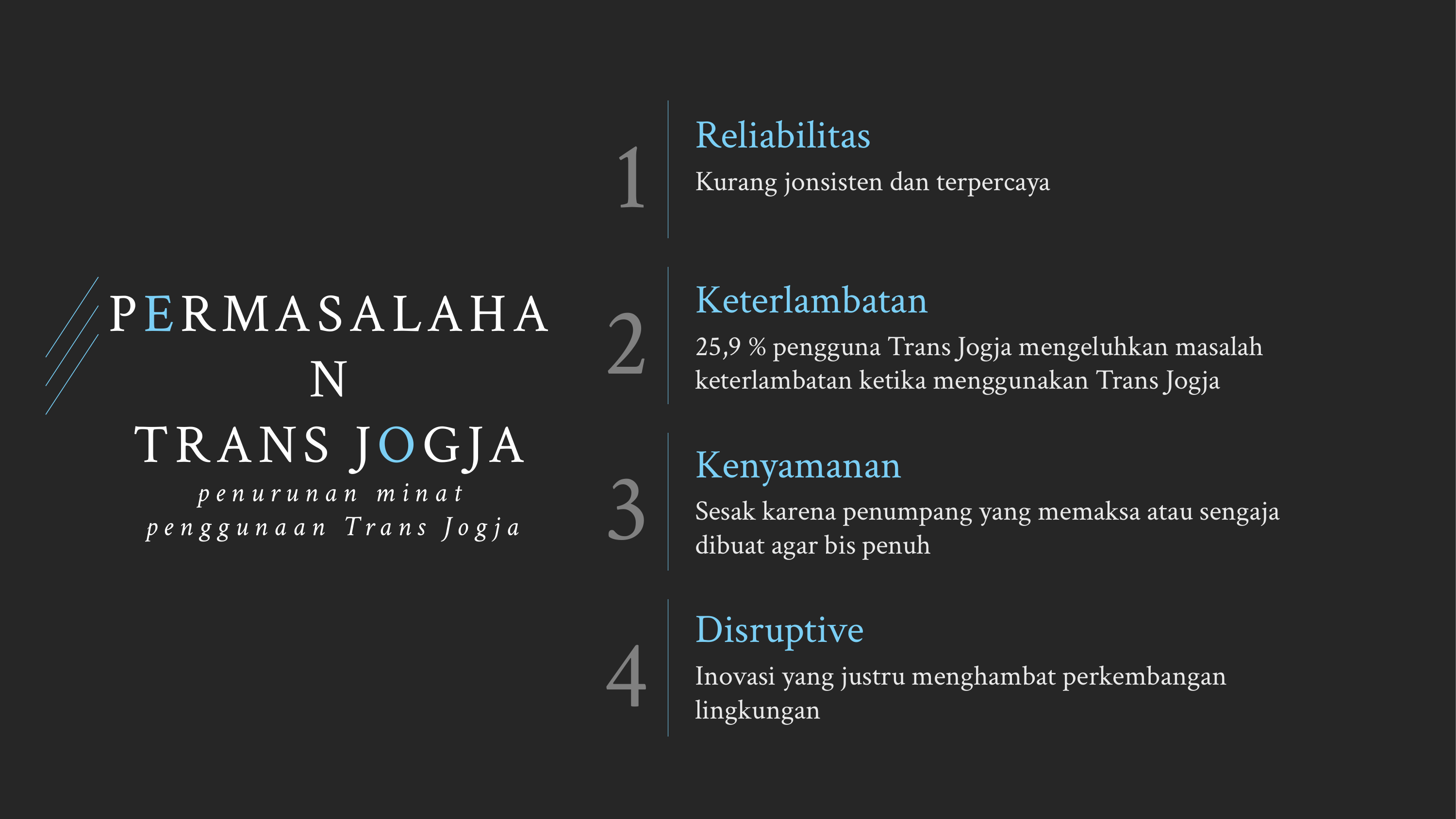

Reliabilitas
Kurang jonsisten dan terpercaya
Keterlambatan
25,9 % pengguna Trans Jogja mengeluhkan masalah keterlambatan ketika menggunakan Trans Jogja
# PERMASALAHAN TRANS JOGJA penurunan minat penggunaan Trans Jogja
Kenyamanan
Sesak karena penumpang yang memaksa atau sengaja dibuat agar bis penuh
Disruptive
Inovasi yang justru menghambat perkembangan lingkungan